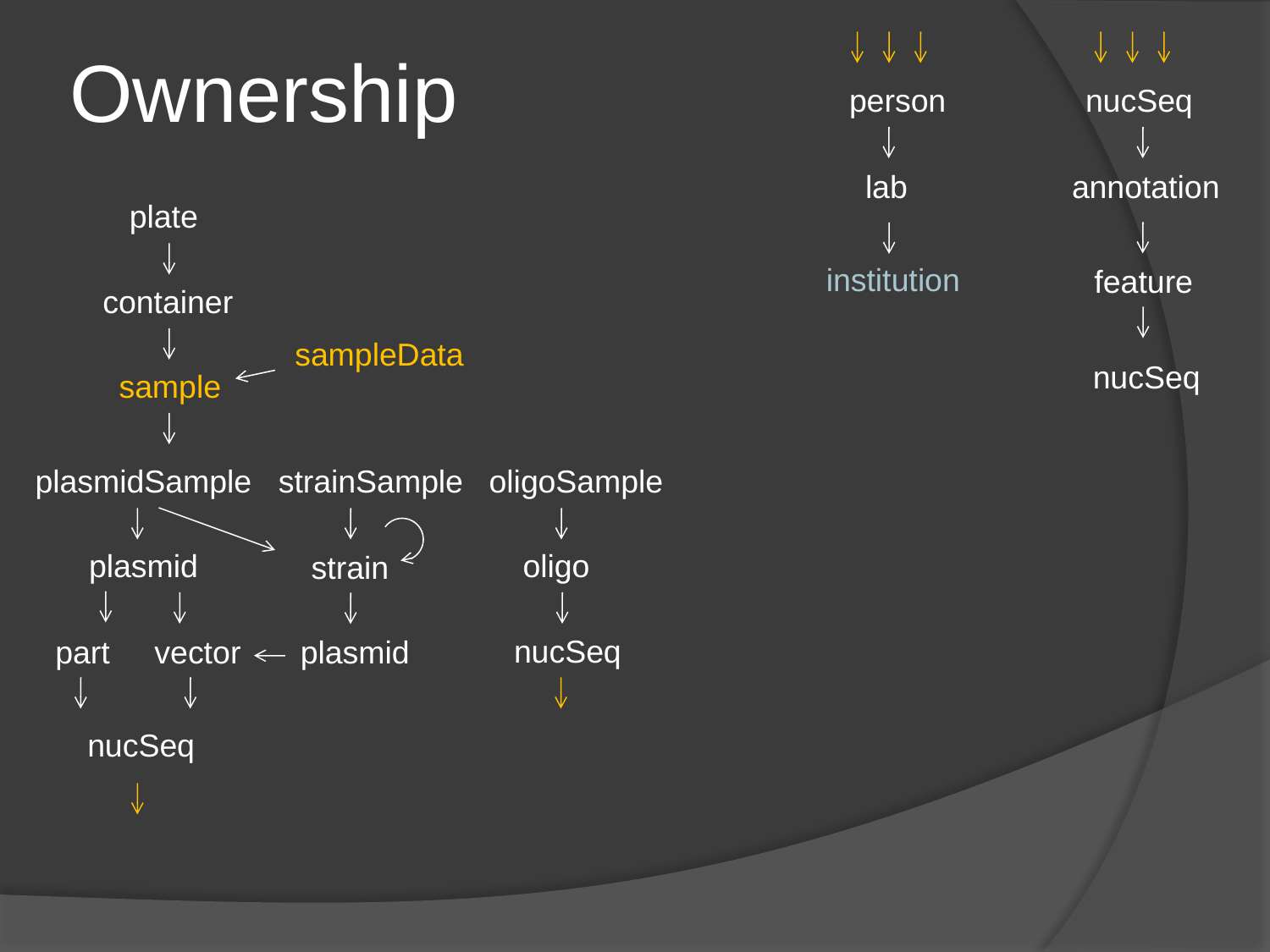

# Ownership
person
nucSeq
lab
annotation
plate
institution
feature
container
sampleData
nucSeq
sample
plasmidSample
strainSample
oligoSample

plasmid
oligo
strain
nucSeq
part
vector
plasmid
nucSeq